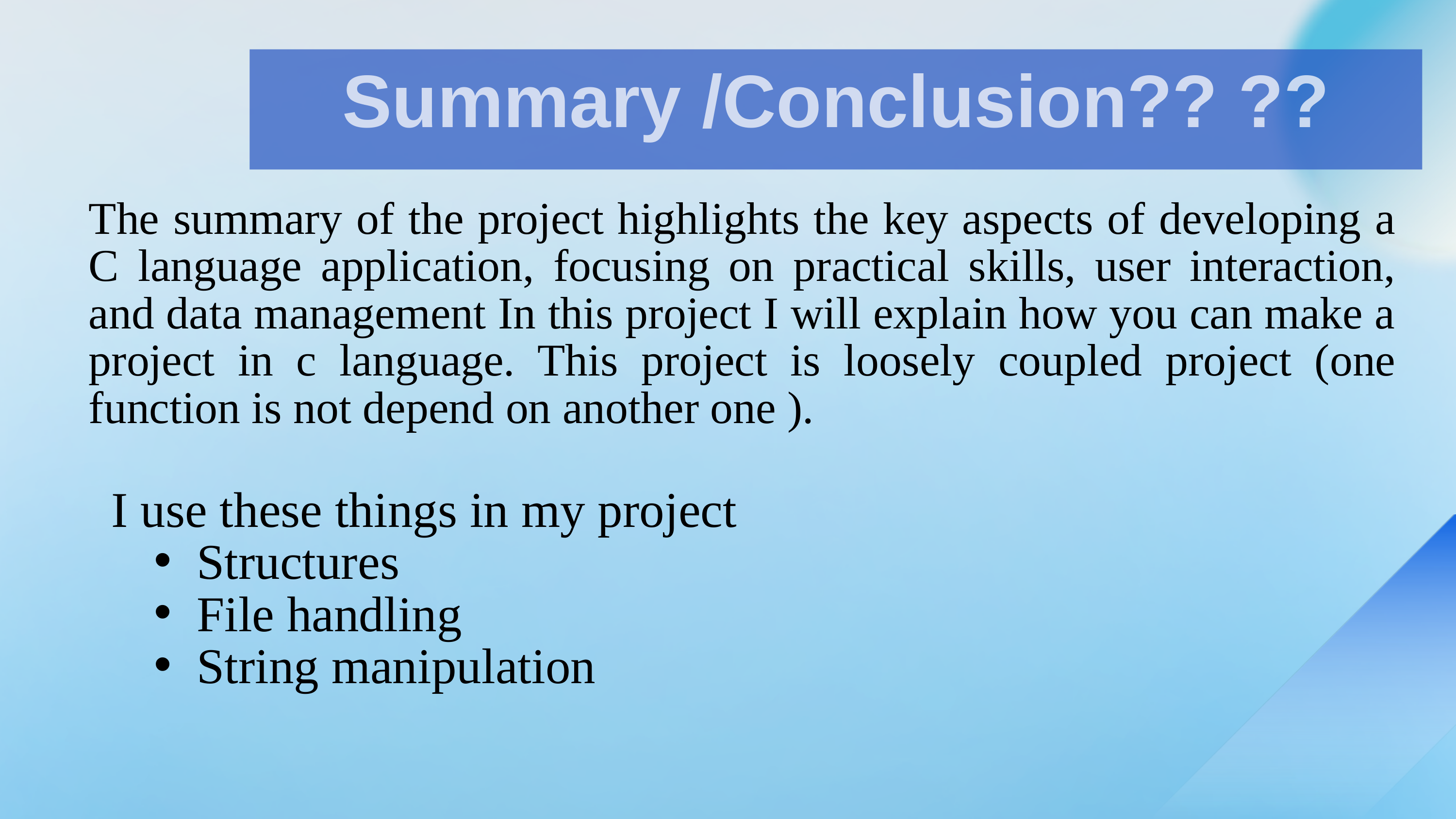

Summary /Conclusion?? ??
The summary of the project highlights the key aspects of developing a C language application, focusing on practical skills, user interaction, and data management In this project I will explain how you can make a project in c language. This project is loosely coupled project (one function is not depend on another one ).

I use these things in my project
Structures
File handling
String manipulation